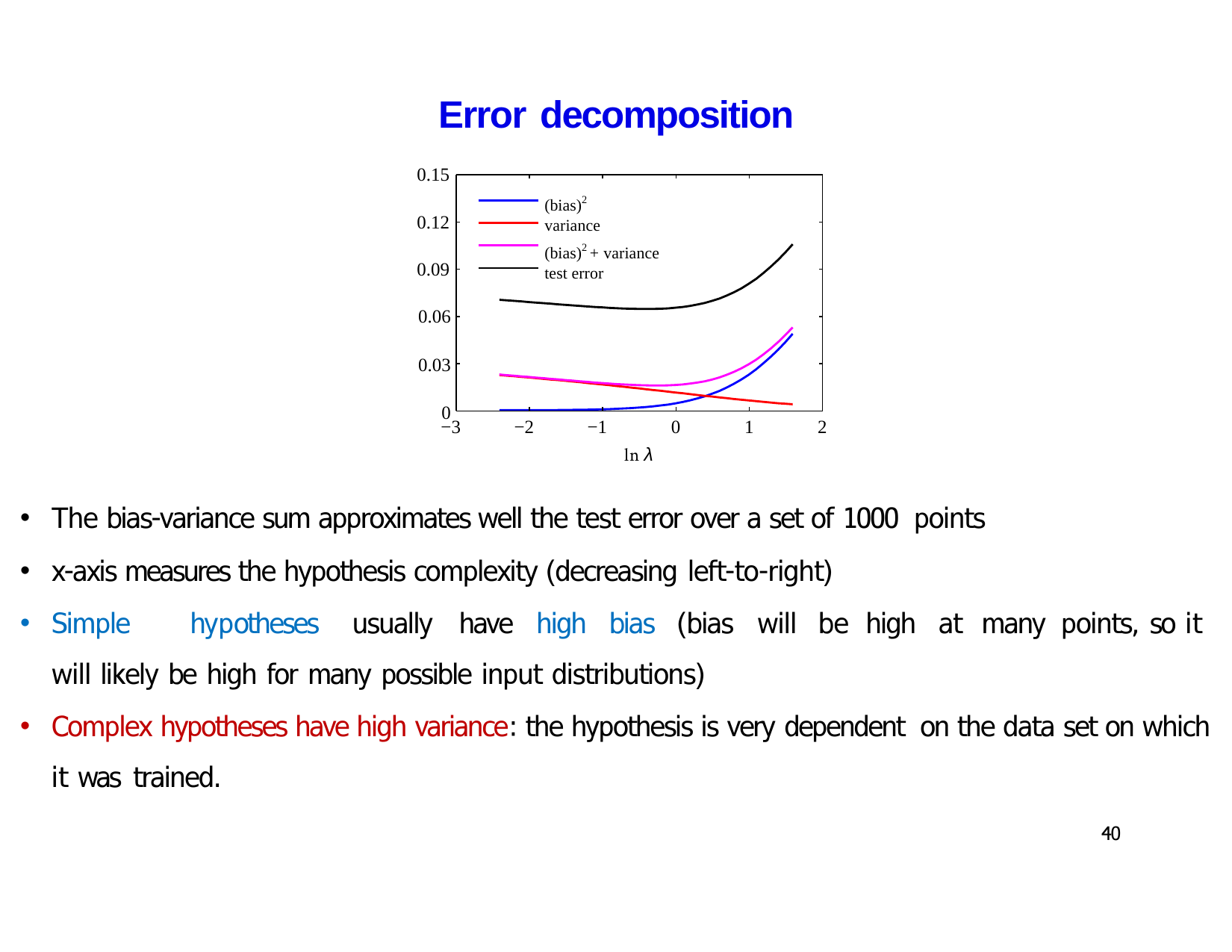

# Error decomposition
0.15

(bias)2  variance
(bias)2 + variance  test error

0.12

0.09

0.06

0.03

0

−3
−2
−1
0
1
2
ln λ
The bias-variance sum approximates well the test error over a set of 1000  points
x-axis measures the hypothesis complexity (decreasing left-to-right)
Simple	hypotheses	usually	have	high	bias	(bias	will	be	high	at	many  points, so it will likely be high for many possible input distributions)
Complex hypotheses have high variance: the hypothesis is very dependent  on the data set on which it was trained.
40